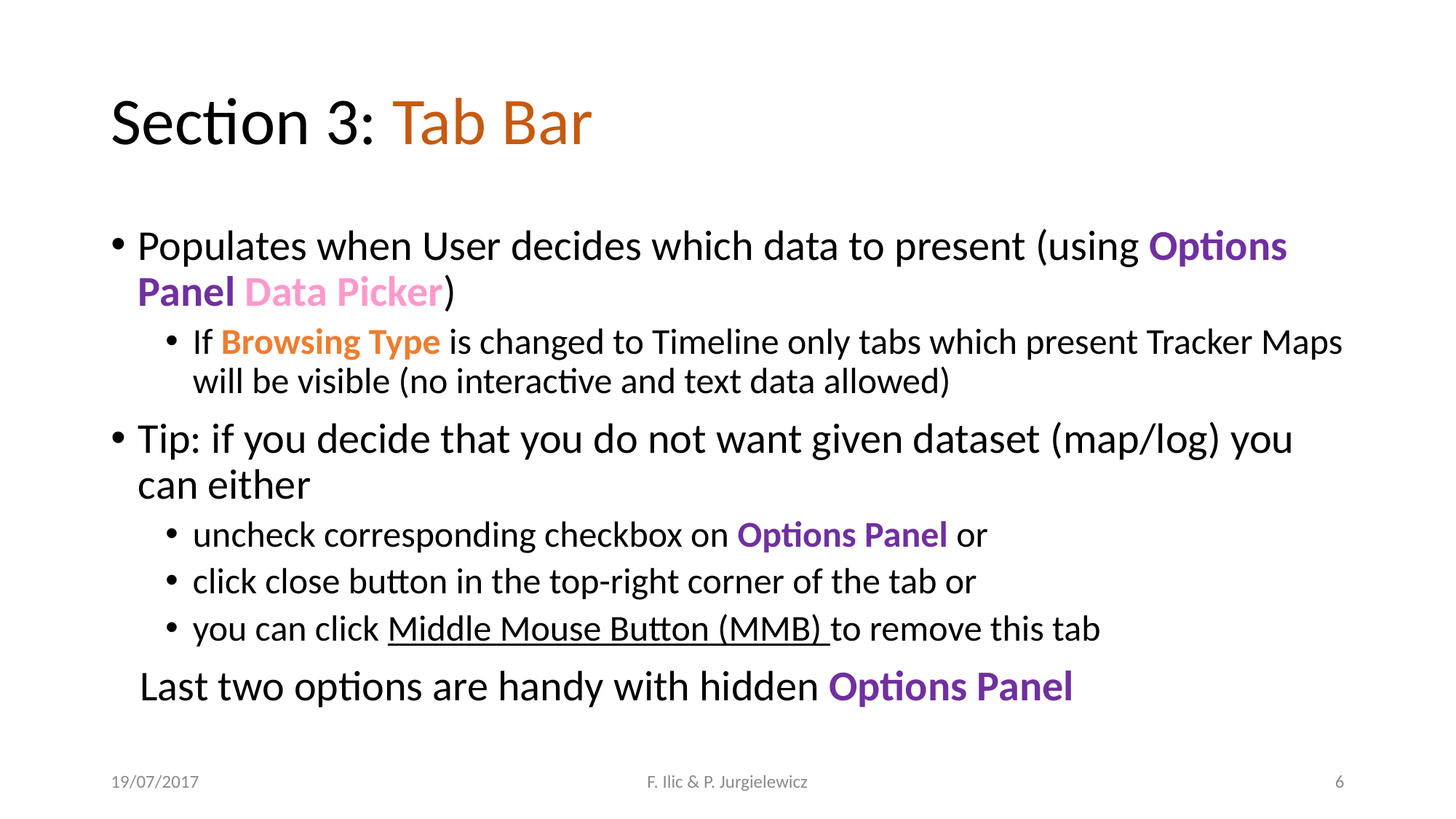

# Section 3: Tab Bar
Populates when User decides which data to present (using Options Panel Data Picker)
If Browsing Type is changed to Timeline only tabs which present Tracker Maps will be visible (no interactive and text data allowed)
Tip: if you decide that you do not want given dataset (map/log) you can either
uncheck corresponding checkbox on Options Panel or
click close button in the top-right corner of the tab or
you can click Middle Mouse Button (MMB) to remove this tab
   Last two options are handy with hidden Options Panel
19/07/2017
F. Ilic & P. Jurgielewicz
6